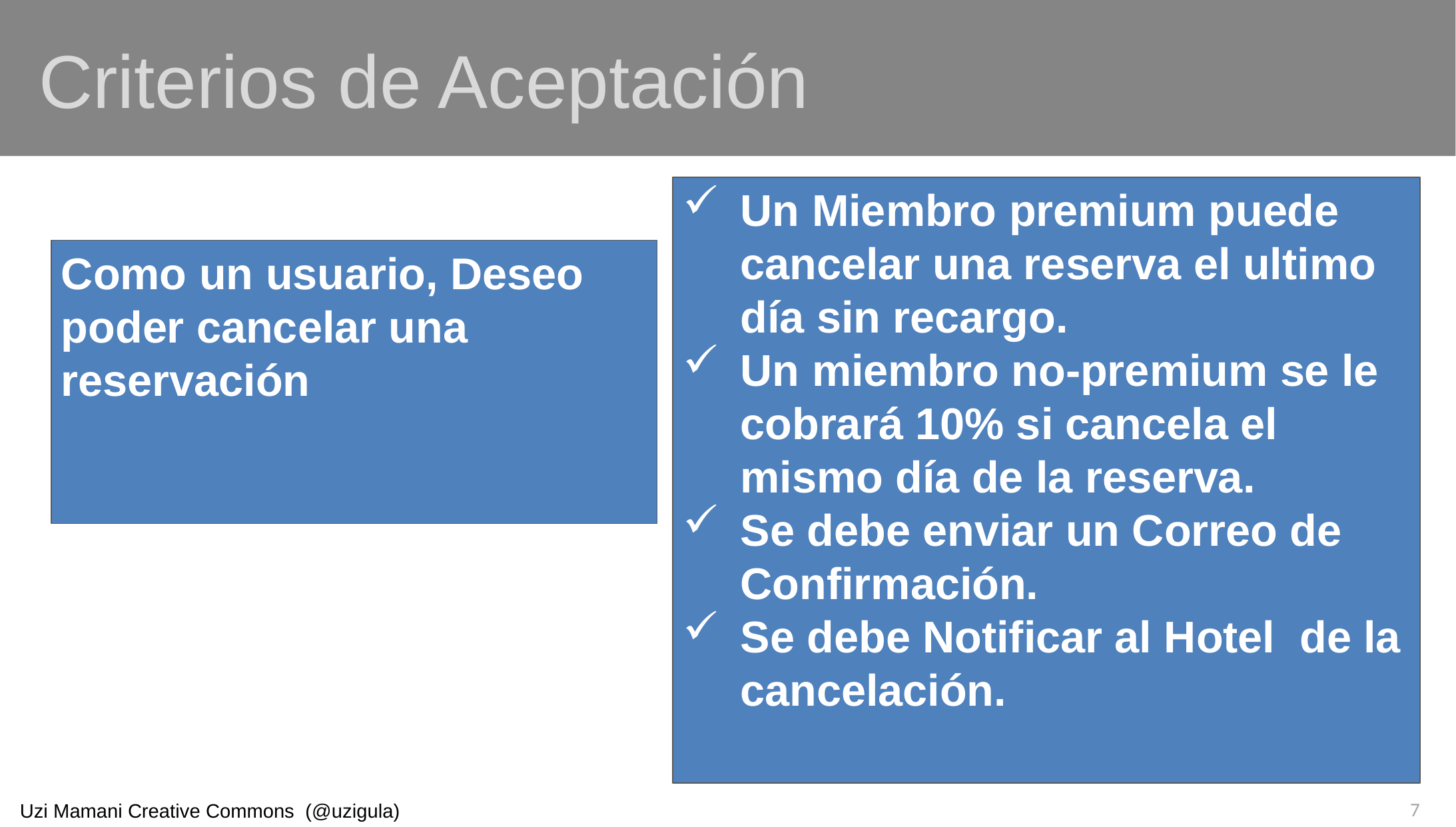

# Criterios de Aceptación

Un Miembro premium puede cancelar una reserva el ultimo día sin recargo.
Un miembro no-premium se le cobrará 10% si cancela el mismo día de la reserva.
Se debe enviar un Correo de Confirmación.
Se debe Notificar al Hotel  de la cancelación.
Como un usuario, Deseo poder cancelar una reservación
7
Uzi Mamani Creative Commons  (@uzigula)